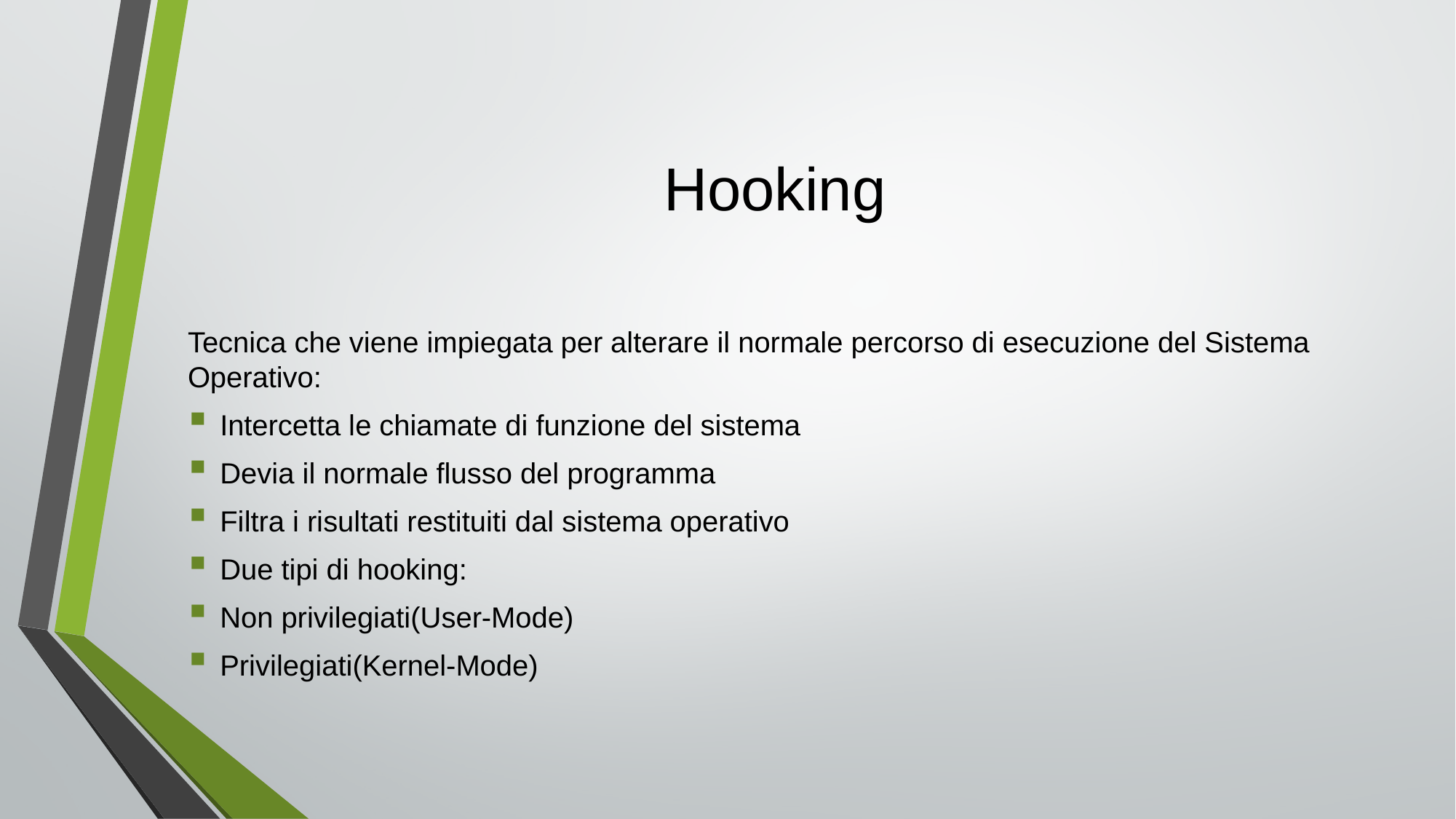

Hooking
Tecnica che viene impiegata per alterare il normale percorso di esecuzione del Sistema Operativo:
Intercetta le chiamate di funzione del sistema
Devia il normale flusso del programma
Filtra i risultati restituiti dal sistema operativo
Due tipi di hooking:
Non privilegiati(User-Mode)
Privilegiati(Kernel-Mode)